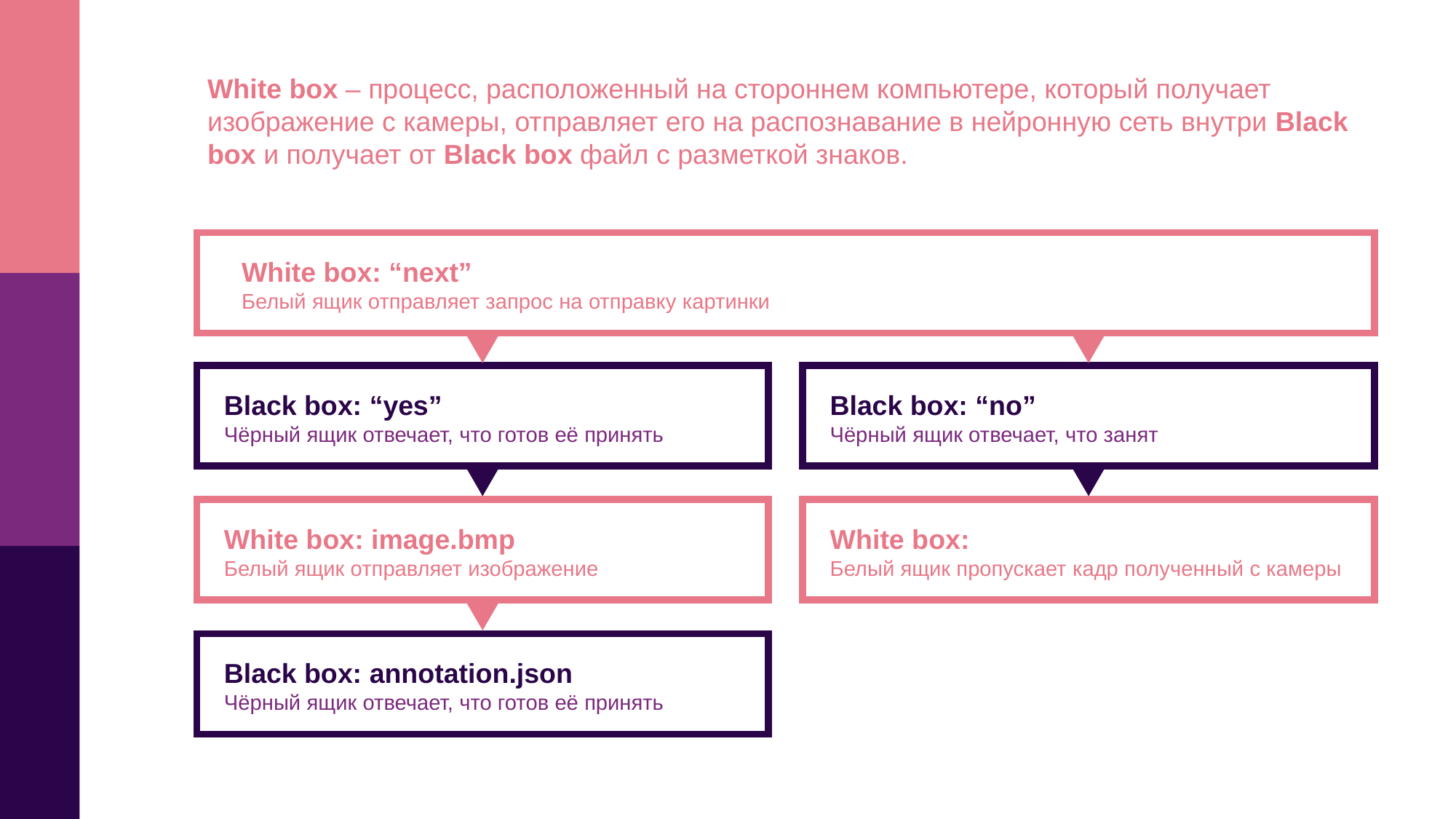

White box – процесс, расположенный на стороннем компьютере, который получает изображение с камеры, отправляет его на распознавание в нейронную сеть внутри Black box и получает от Black box файл с разметкой знаков.

White box: “next”
Белый ящик отправляет запрос на отправку картинки

Black box: “yes”
Чёрный ящик отвечает, что готов её принять

Black box: “no”
Чёрный ящик отвечает, что занят

White box: image.bmp
Белый ящик отправляет изображение

White box:
Белый ящик пропускает кадр полученный с камеры

Black box: annotation.json
Чёрный ящик отвечает, что готов её принять